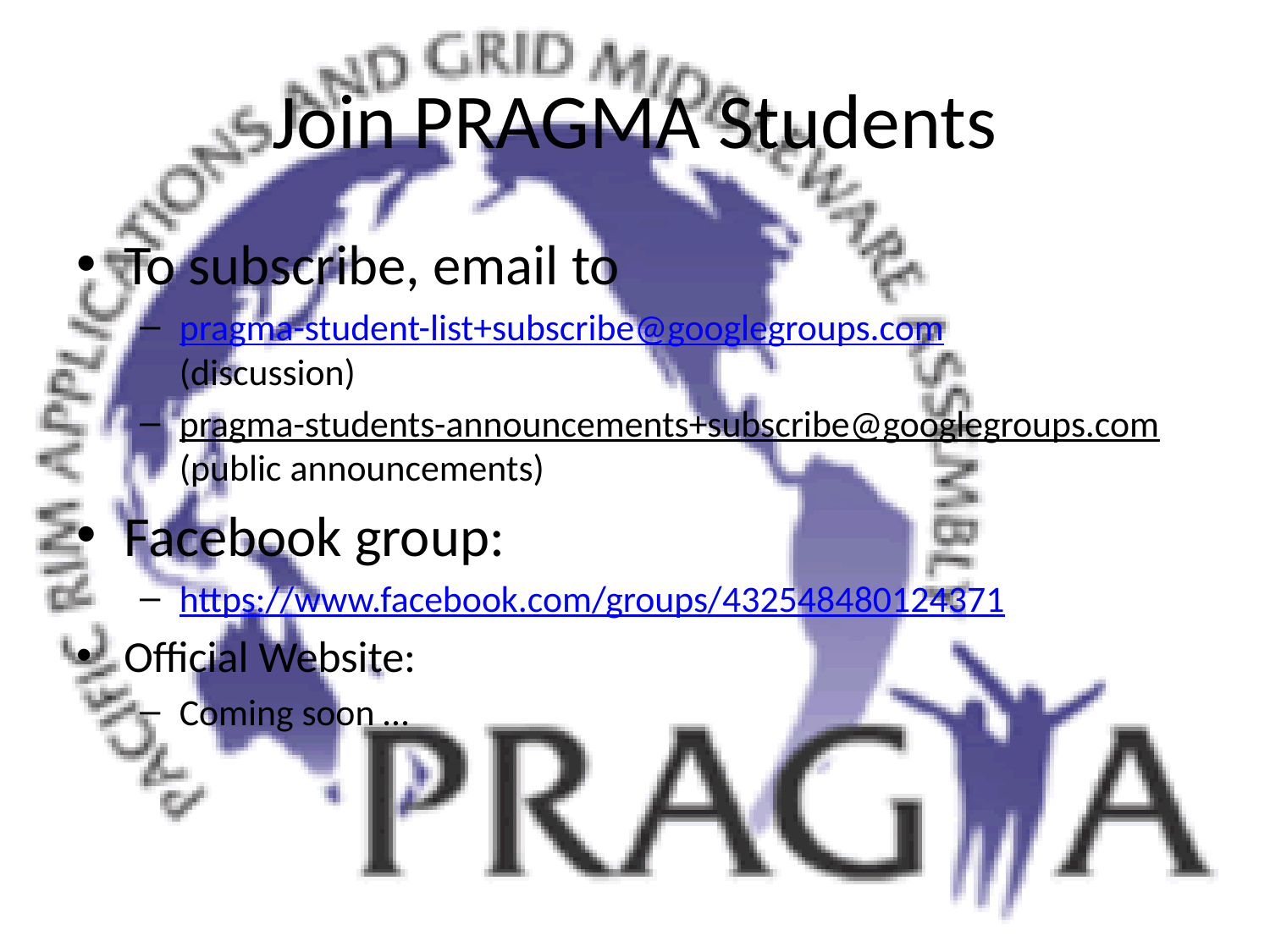

# Join PRAGMA Students
To subscribe, email to
pragma-student-list+subscribe@googlegroups.com 	(discussion)
pragma-students-announcements+subscribe@googlegroups.com  (public announcements)
Facebook group:
https://www.facebook.com/groups/432548480124371
Official Website:
Coming soon …